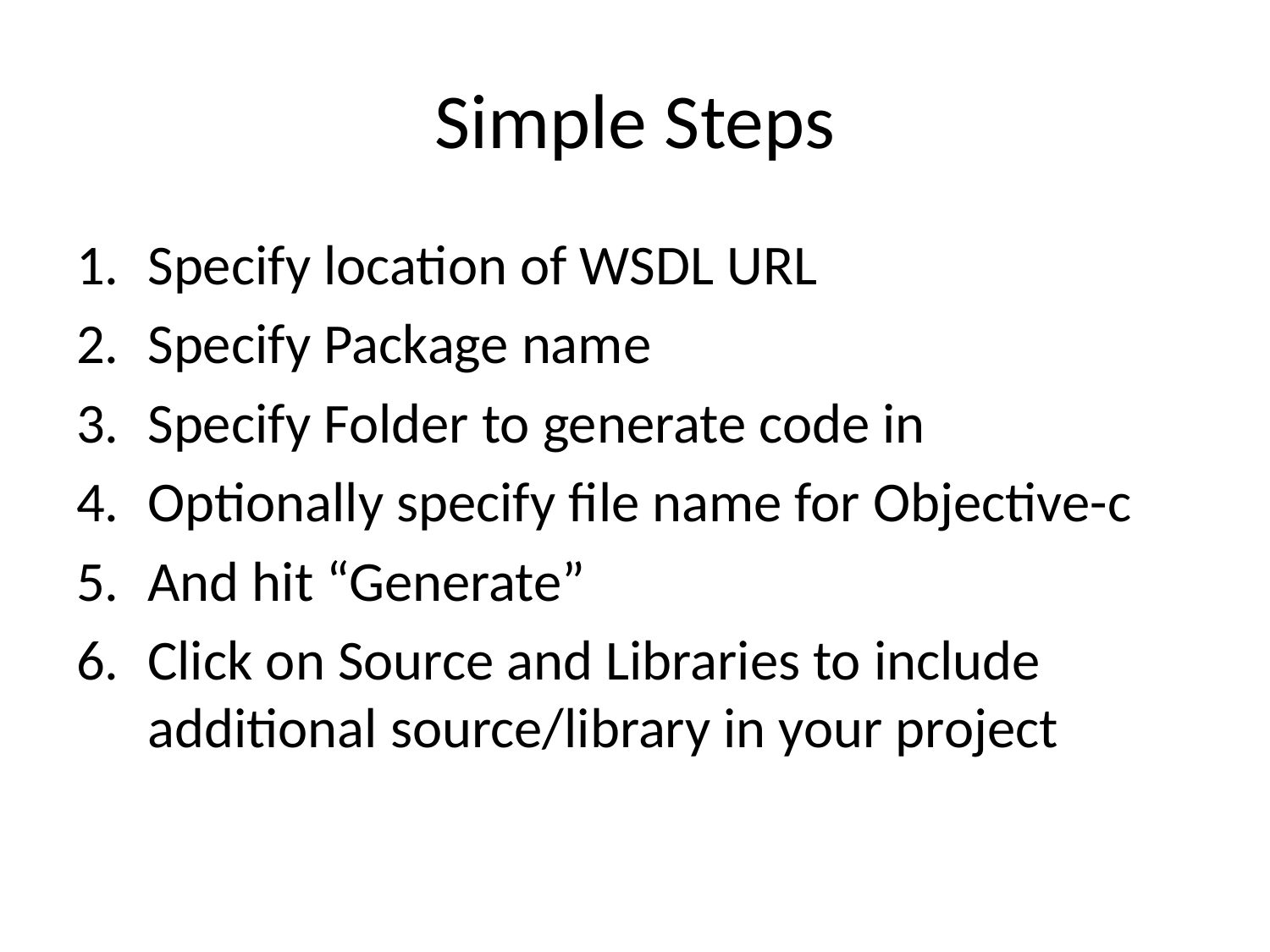

# Simple Steps
Specify location of WSDL URL
Specify Package name
Specify Folder to generate code in
Optionally specify file name for Objective-c
And hit “Generate”
Click on Source and Libraries to include additional source/library in your project